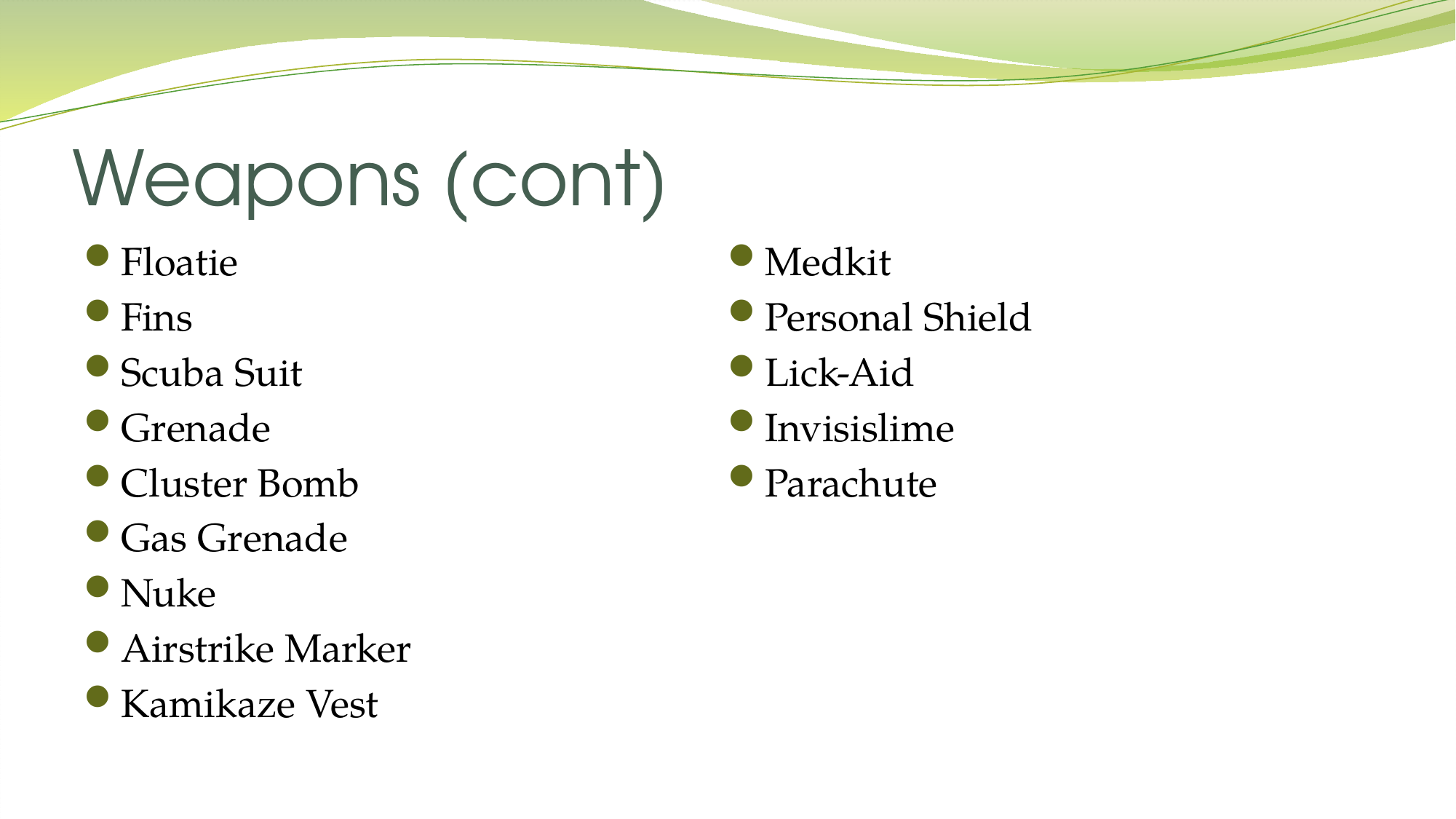

# Weapons (cont)
Floatie
Fins
Scuba Suit
Grenade
Cluster Bomb
Gas Grenade
Nuke
Airstrike Marker
Kamikaze Vest
Medkit
Personal Shield
Lick-Aid
Invisislime
Parachute